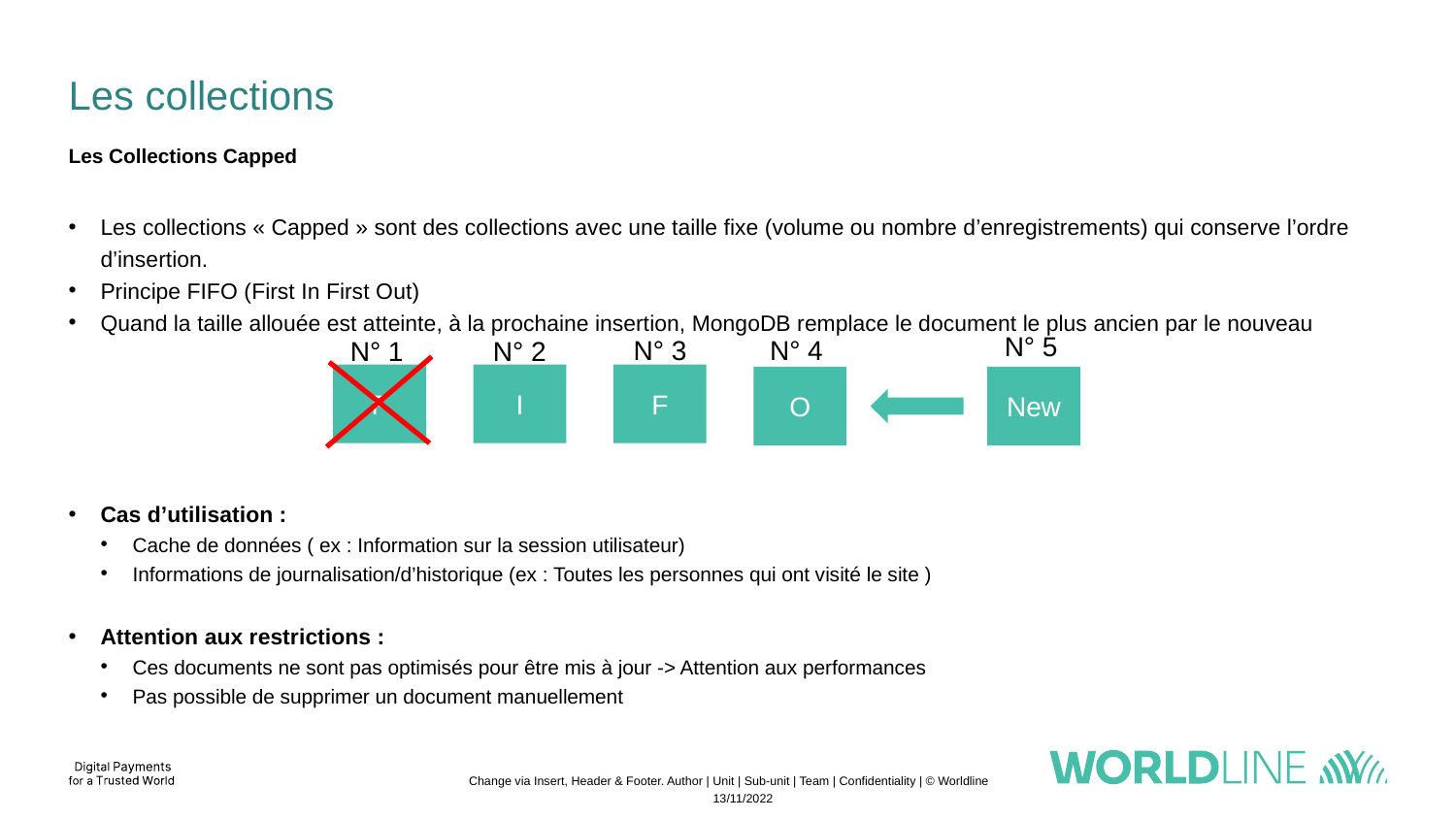

# Les collections
Les Collections Capped
Les collections « Capped » sont des collections avec une taille fixe (volume ou nombre d’enregistrements) qui conserve l’ordre d’insertion.
Principe FIFO (First In First Out)
Quand la taille allouée est atteinte, à la prochaine insertion, MongoDB remplace le document le plus ancien par le nouveau

Cas d’utilisation :
Cache de données ( ex : Information sur la session utilisateur)
Informations de journalisation/d’historique (ex : Toutes les personnes qui ont visité le site )

Attention aux restrictions :
Ces documents ne sont pas optimisés pour être mis à jour -> Attention aux performances
Pas possible de supprimer un document manuellement

N° 5
N° 3
N° 4
N° 1
N° 2
F
I
F
O
New

Change via Insert, Header & Footer. Author | Unit | Sub-unit | Team | Confidentiality | © Worldline
13/11/2022